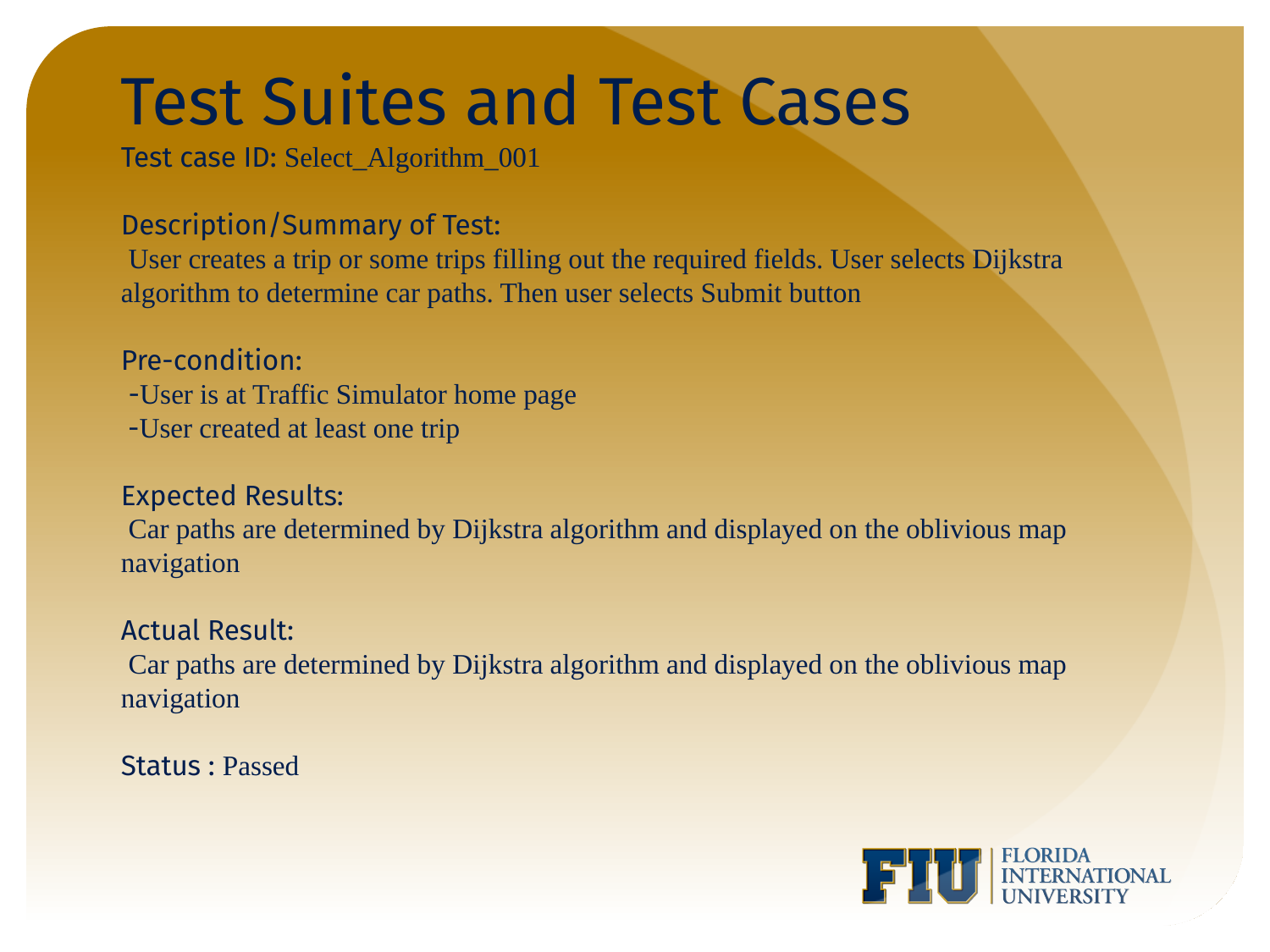

# Test Suites and Test Cases
Test case ID: Select_Algorithm_001

Description/Summary of Test:
 User creates a trip or some trips filling out the required fields. User selects Dijkstra algorithm to determine car paths. Then user selects Submit button
Pre-condition:
 -User is at Traffic Simulator home page
 -User created at least one trip
Expected Results:
 Car paths are determined by Dijkstra algorithm and displayed on the oblivious map navigation
Actual Result:
 Car paths are determined by Dijkstra algorithm and displayed on the oblivious map navigation
Status : Passed